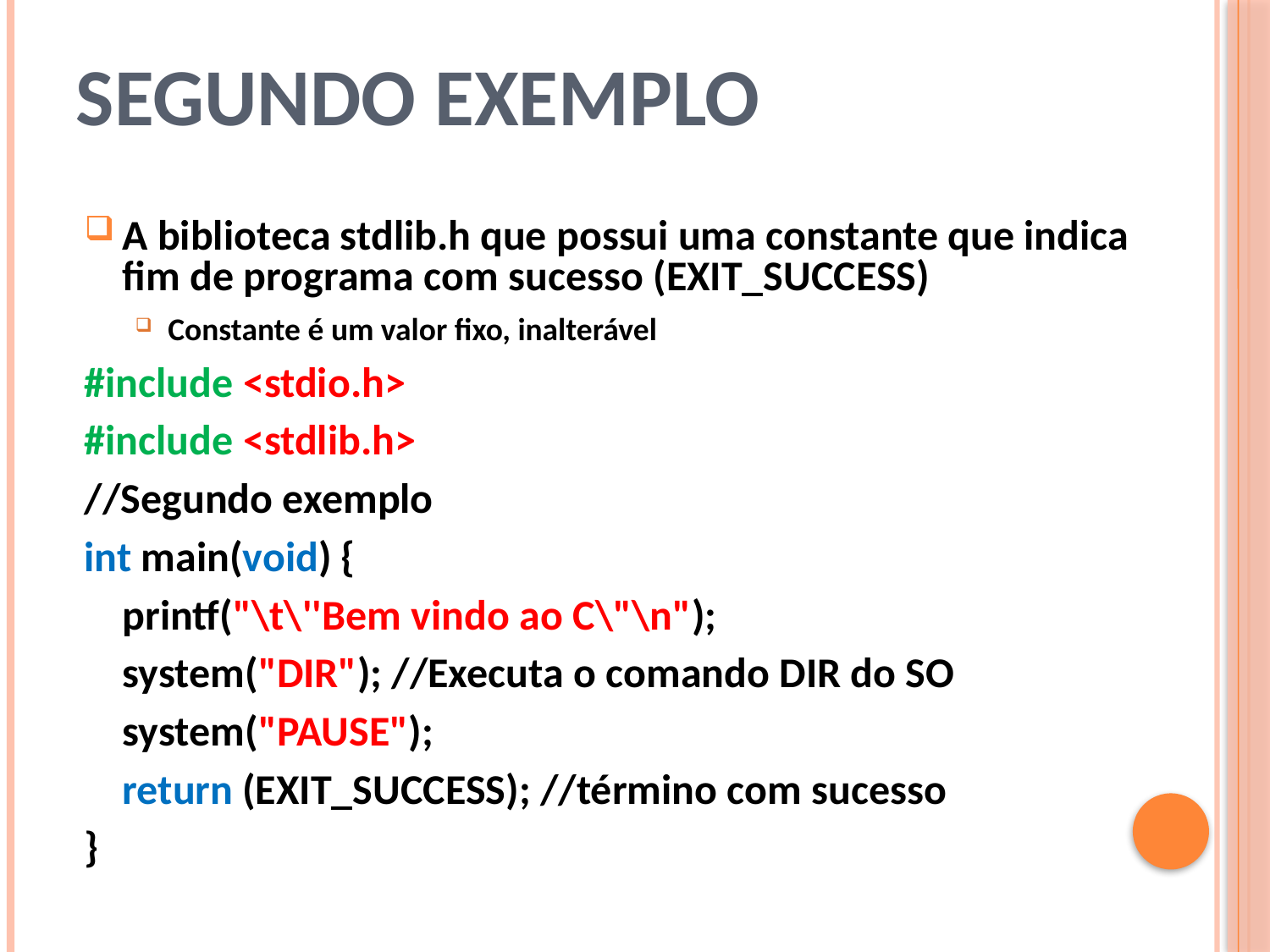

# Segundo Exemplo
A biblioteca stdlib.h que possui uma constante que indica fim de programa com sucesso (EXIT_SUCCESS)
 Constante é um valor fixo, inalterável
#include <stdio.h>
#include <stdlib.h>
//Segundo exemplo
int main(void) {
	printf("\t\''Bem vindo ao C\"\n");
	system("DIR"); //Executa o comando DIR do SO
	system("PAUSE");
	return (EXIT_SUCCESS); //término com sucesso
}